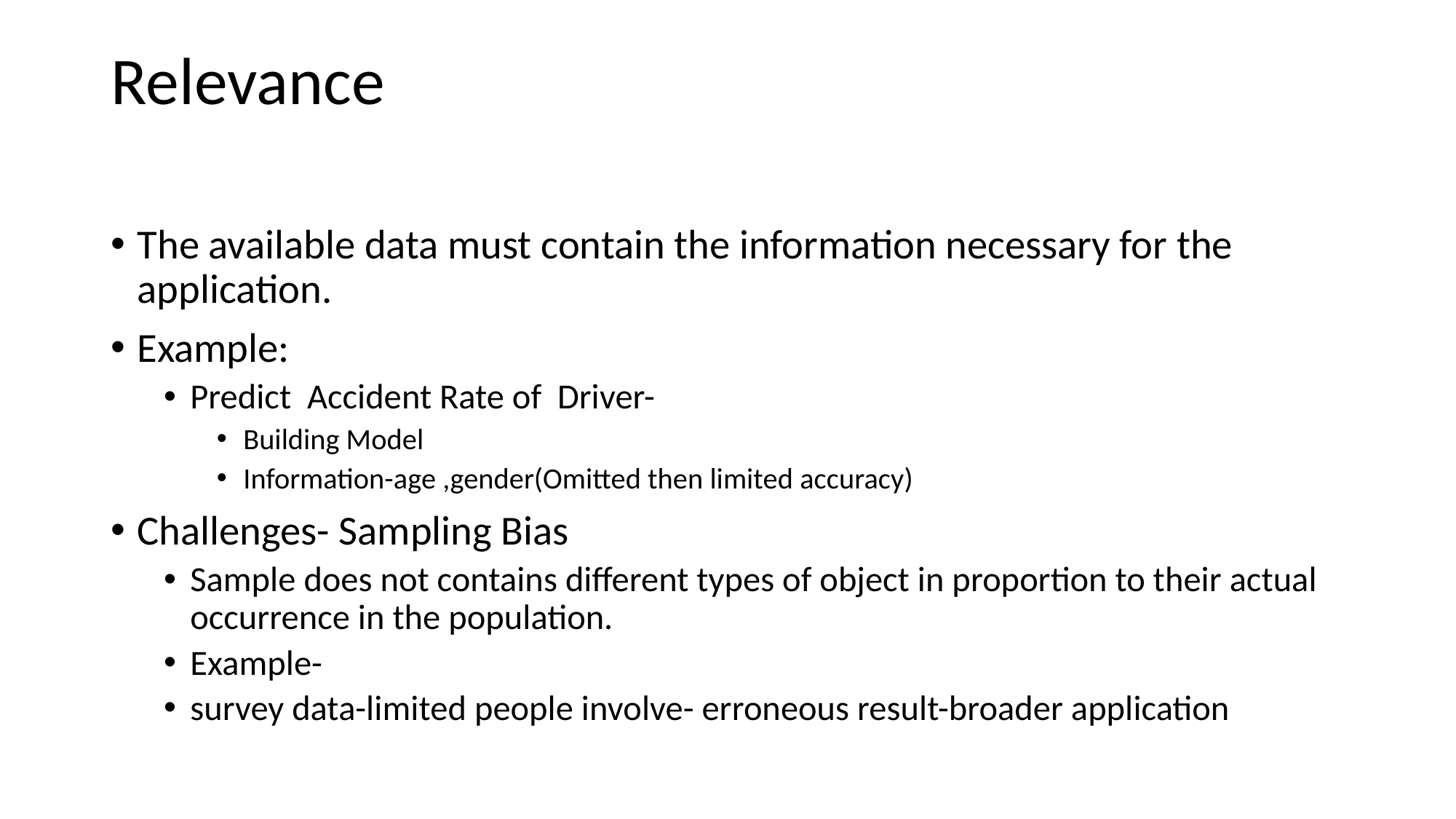

# Relevance
The available data must contain the information necessary for the application.
Example:
Predict  Accident Rate of  Driver-
Building Model
Information-age ,gender(Omitted then limited accuracy)
Challenges- Sampling Bias
Sample does not contains different types of object in proportion to their actual occurrence in the population.
Example-
survey data-limited people involve- erroneous result-broader application